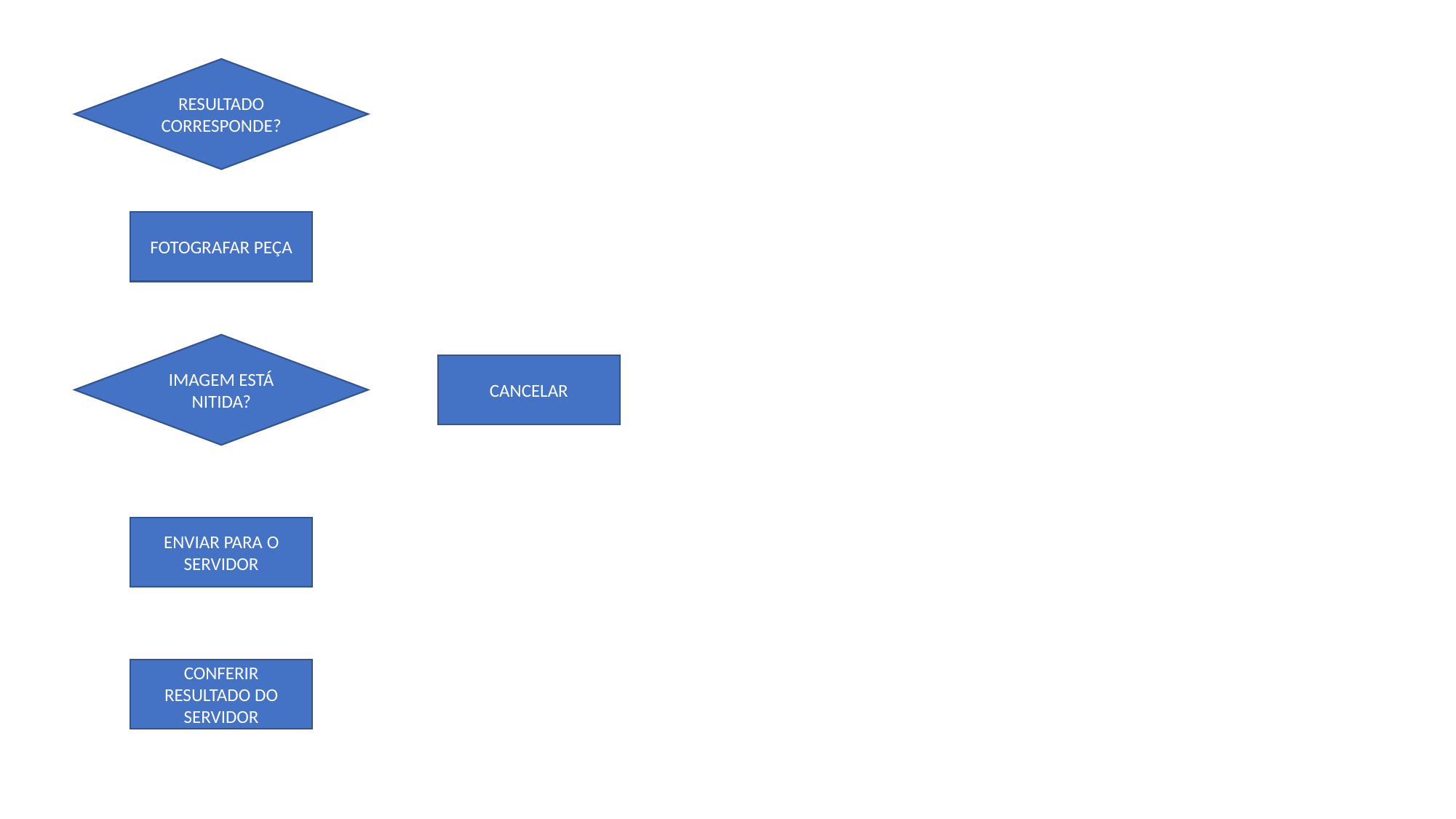

RESULTADO CORRESPONDE?
FOTOGRAFAR PEÇA
IMAGEM ESTÁ NITIDA?
CANCELAR
ENVIAR PARA O SERVIDOR
CONFERIR RESULTADO DO SERVIDOR